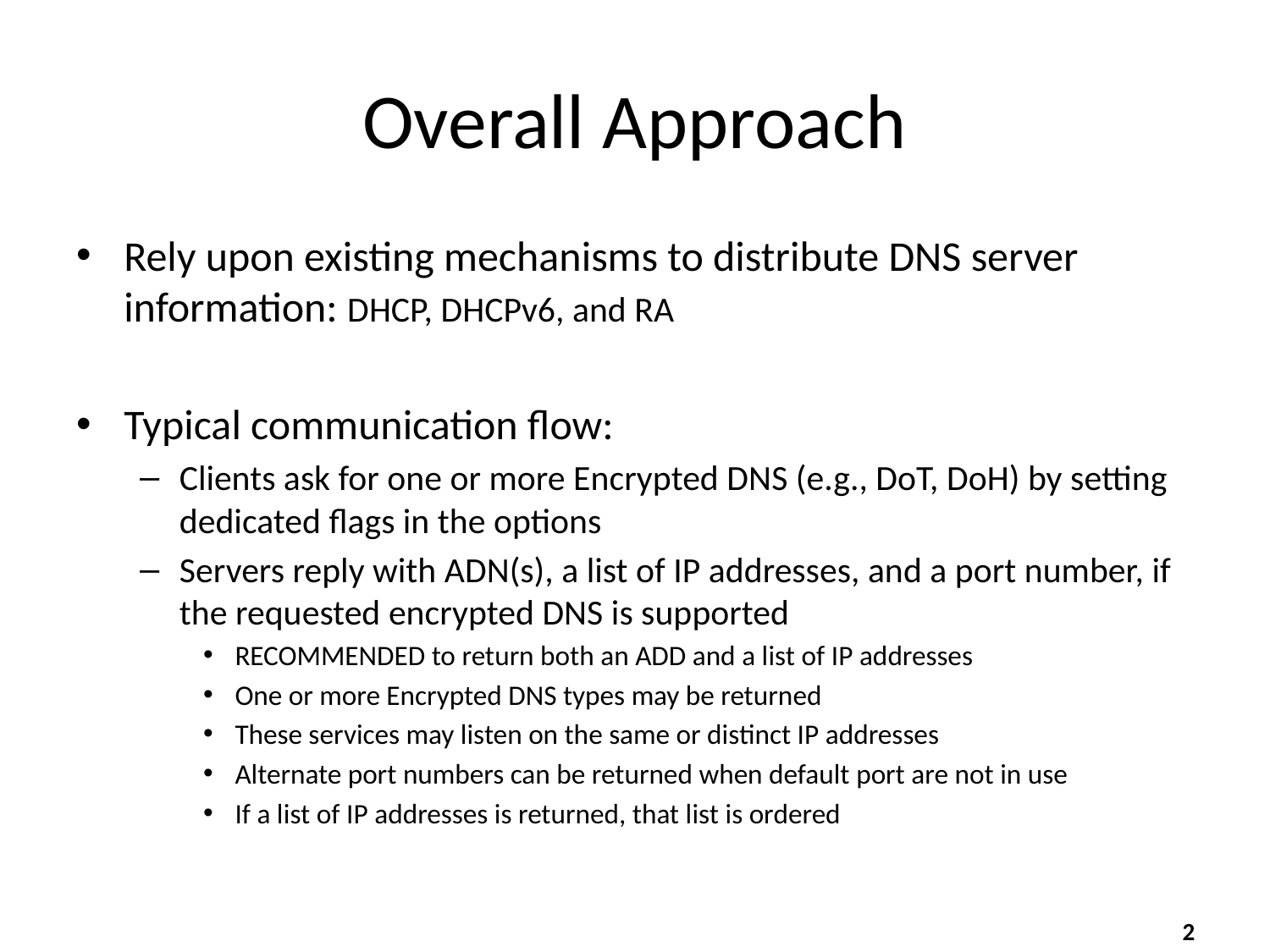

# Overall Approach
Rely upon existing mechanisms to distribute DNS server information: DHCP, DHCPv6, and RA

Typical communication flow:
Clients ask for one or more Encrypted DNS (e.g., DoT, DoH) by setting dedicated flags in the options
Servers reply with ADN(s), a list of IP addresses, and a port number, if the requested encrypted DNS is supported
RECOMMENDED to return both an ADD and a list of IP addresses
One or more Encrypted DNS types may be returned
These services may listen on the same or distinct IP addresses
Alternate port numbers can be returned when default port are not in use
If a list of IP addresses is returned, that list is ordered